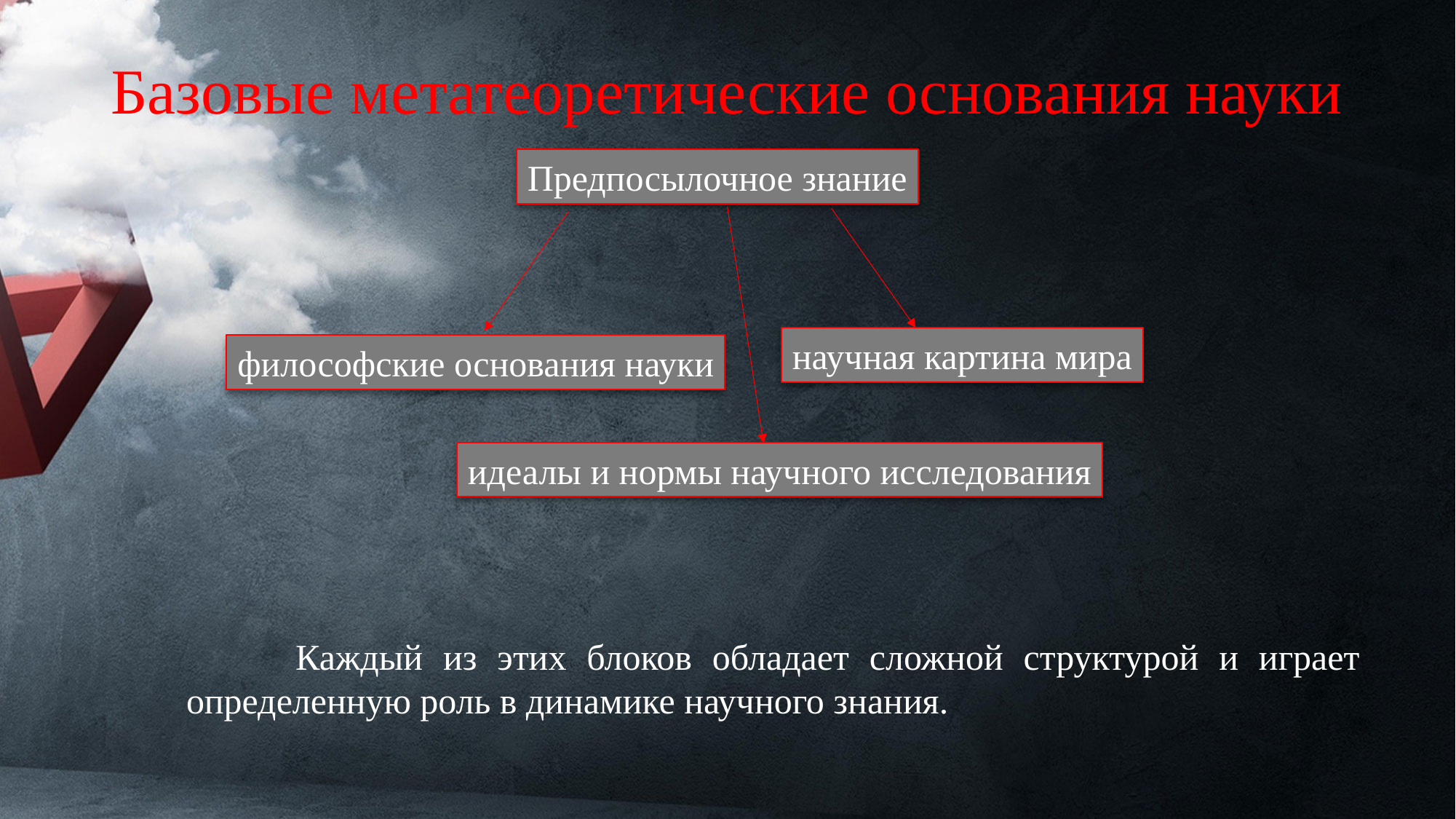

# Базовые метатеоретические основания науки
Предпосылочное знание
научная картина мира
философские основания науки
идеалы и нормы научного исследования
	Каждый из этих блоков обладает сложной структурой и играет определенную роль в динамике научного знания.